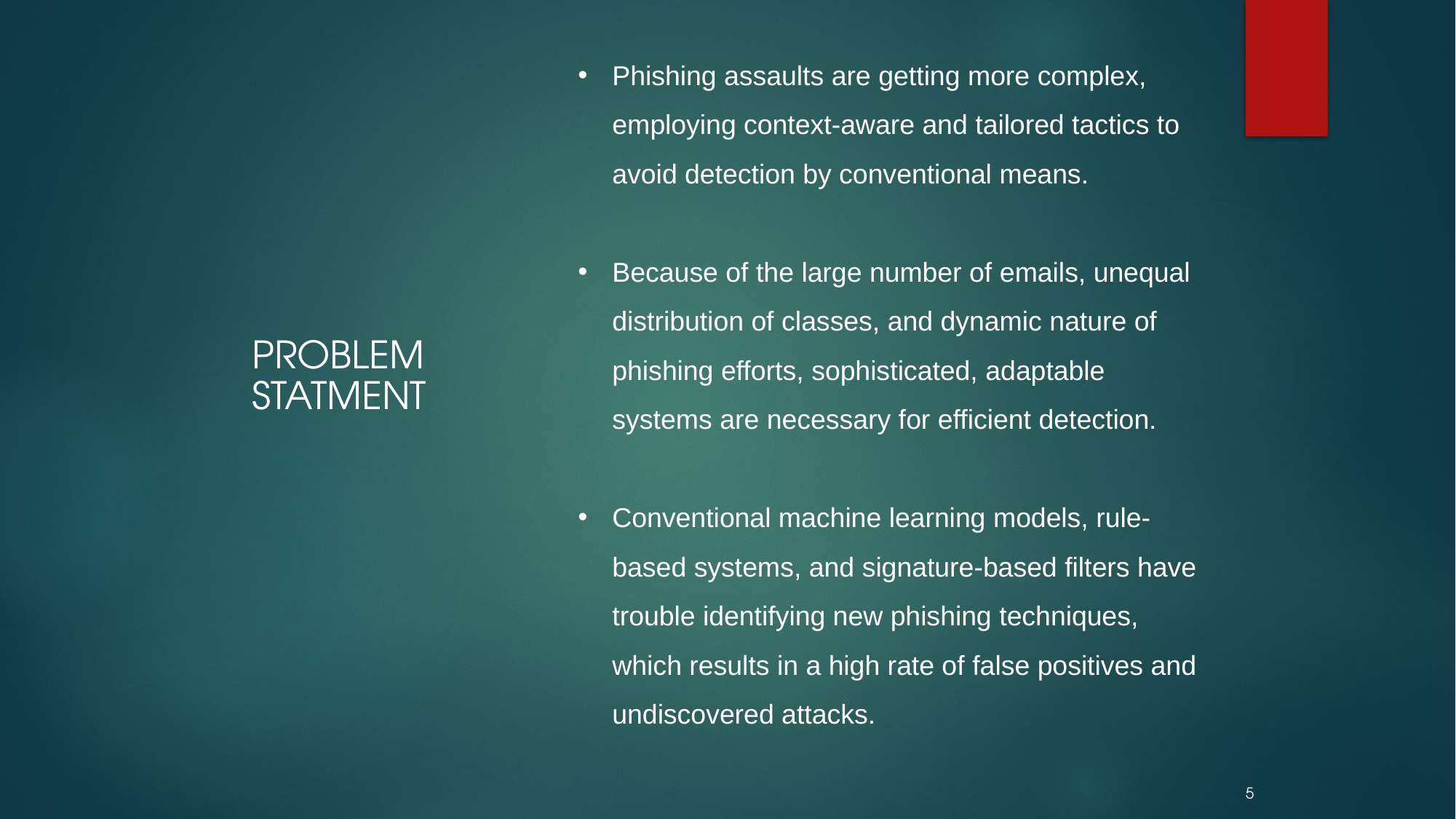

Phishing assaults are getting more complex, employing context-aware and tailored tactics to avoid detection by conventional means.

Because of the large number of emails, unequal distribution of classes, and dynamic nature of phishing efforts, sophisticated, adaptable systems are necessary for efficient detection.

Conventional machine learning models, rule-based systems, and signature-based filters have trouble identifying new phishing techniques, which results in a high rate of false positives and undiscovered attacks.
# PROBLEM STATMENT
5